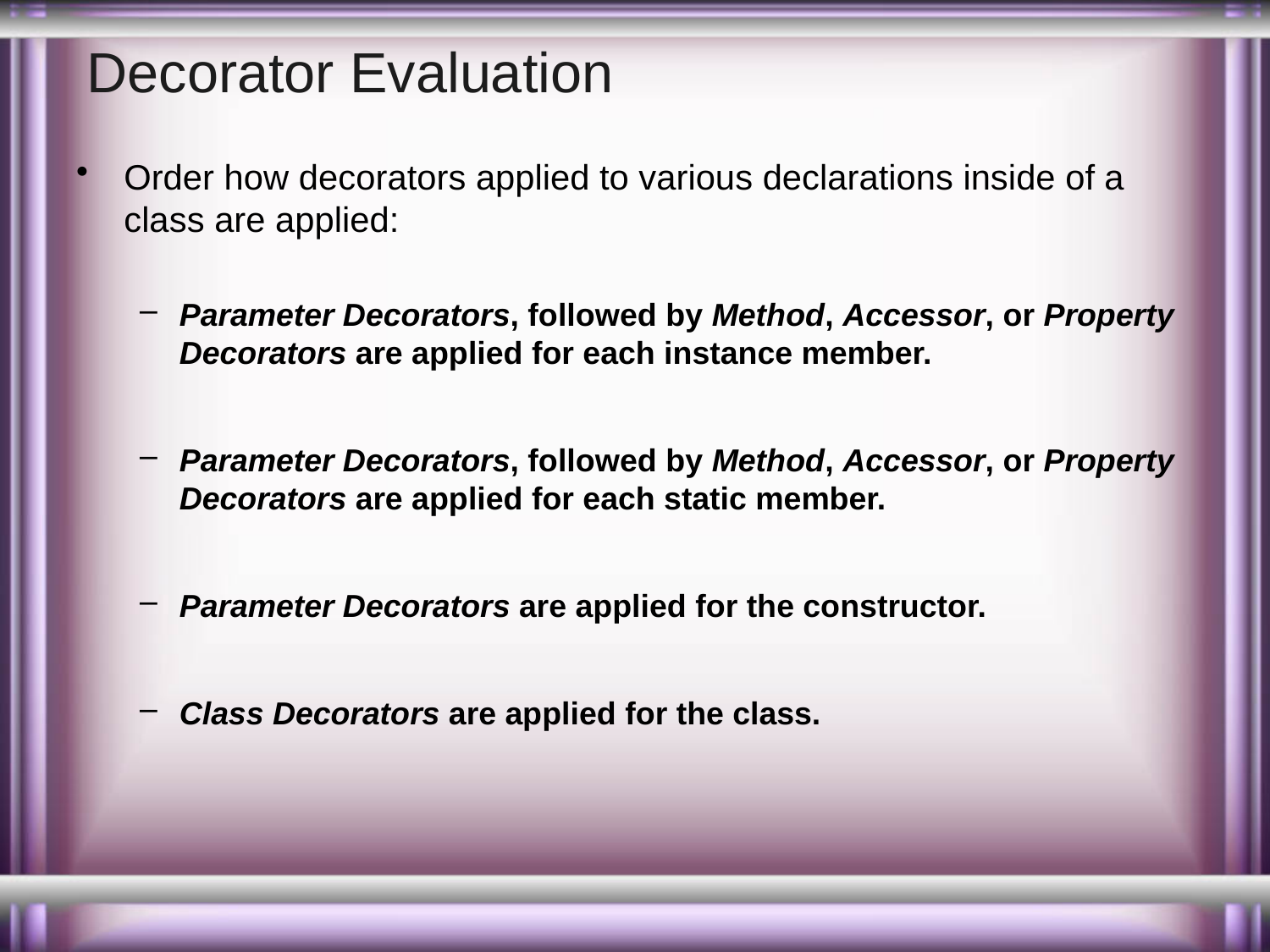

# Decorator Evaluation
Order how decorators applied to various declarations inside of a class are applied:

Parameter Decorators, followed by Method, Accessor, or Property Decorators are applied for each instance member.

Parameter Decorators, followed by Method, Accessor, or Property Decorators are applied for each static member.

Parameter Decorators are applied for the constructor.

Class Decorators are applied for the class.